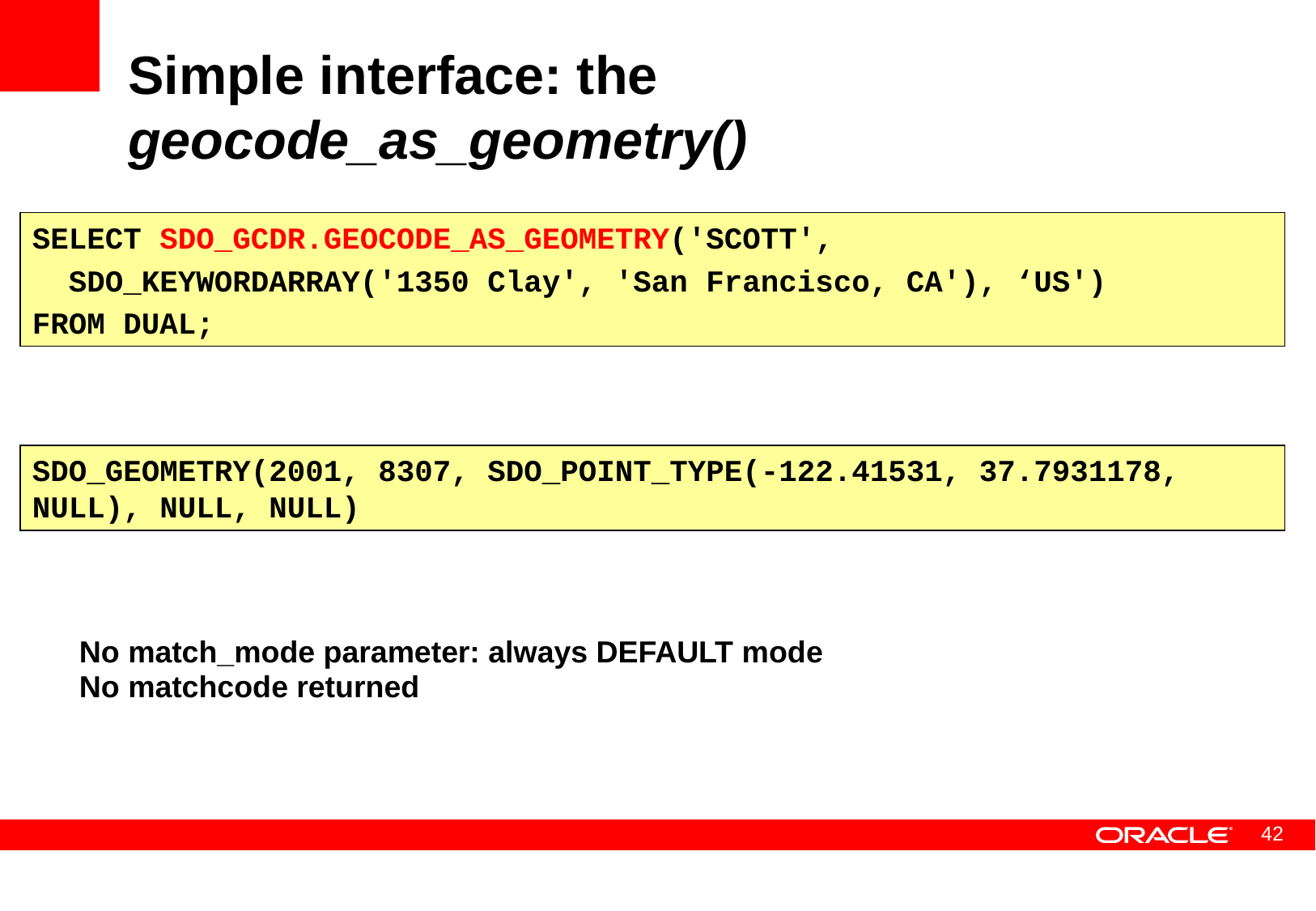

# Simple interface: the geocode_as_geometry()
SELECT SDO_GCDR.GEOCODE_AS_GEOMETRY('SCOTT',
  SDO_KEYWORDARRAY('1350 Clay', 'San Francisco, CA'), ‘US')
FROM DUAL;
SDO_GEOMETRY(2001, 8307, SDO_POINT_TYPE(-122.41531, 37.7931178, NULL), NULL, NULL)
No match_mode parameter: always DEFAULT mode
No matchcode returned